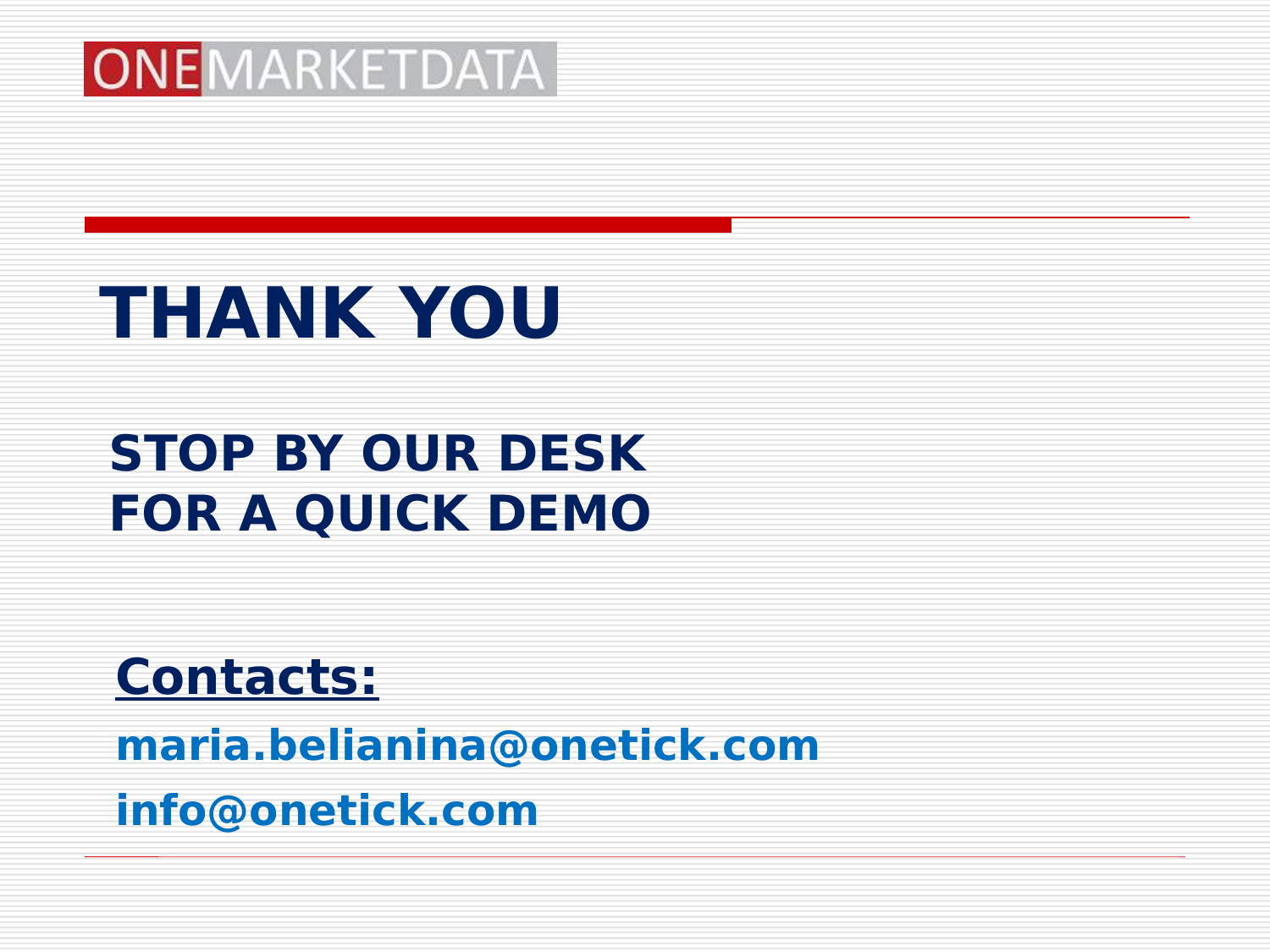

# Thank you
Stop by our desk
for a quick demo

Contacts:
maria.belianina@onetick.com
info@onetick.com